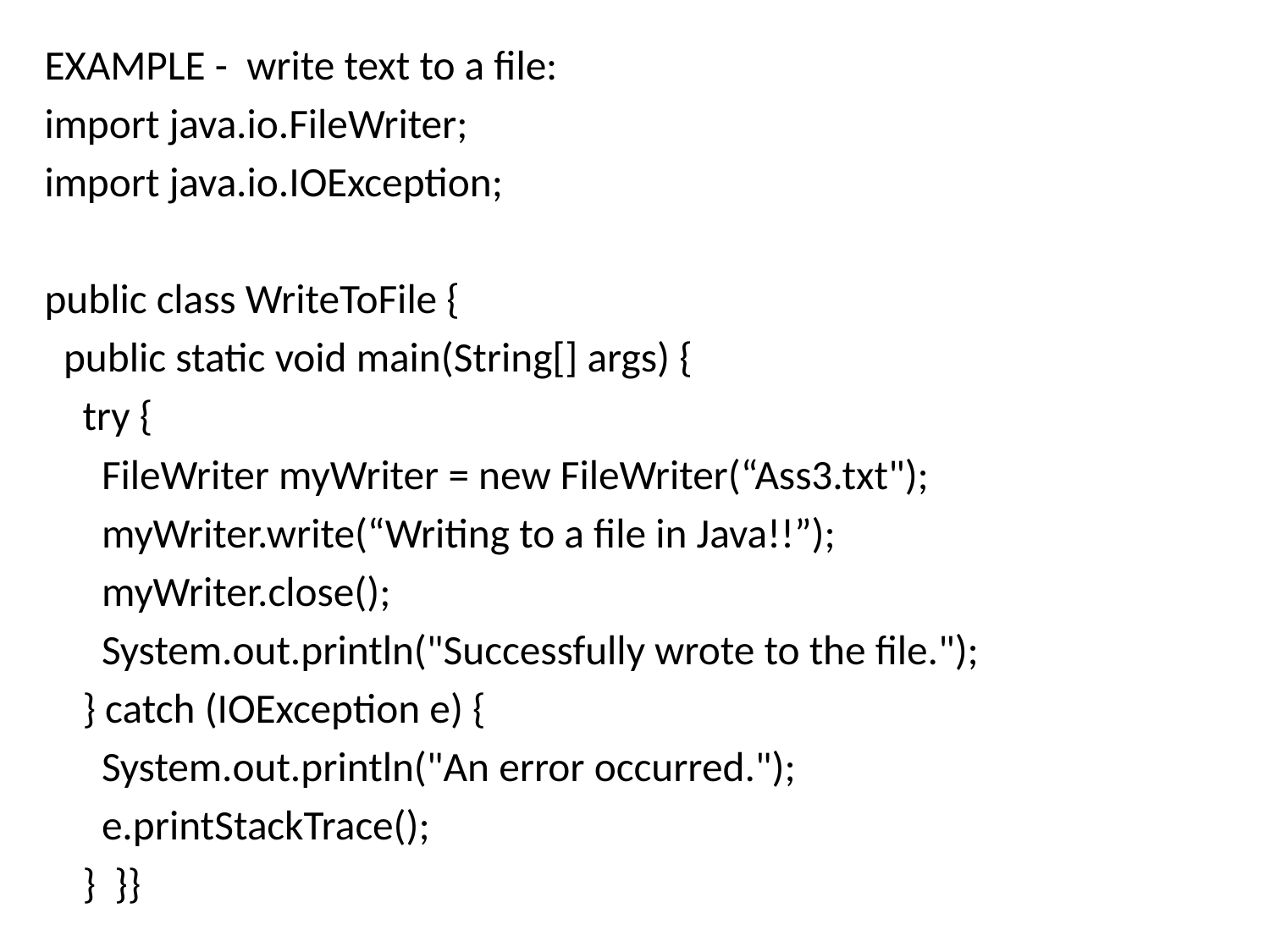

EXAMPLE -  write text to a file:
import java.io.FileWriter;
import java.io.IOException;

public class WriteToFile {
  public static void main(String[] args) {
    try {
      FileWriter myWriter = new FileWriter(“Ass3.txt");
      myWriter.write(“Writing to a file in Java!!”);
      myWriter.close();
      System.out.println("Successfully wrote to the file.");
    } catch (IOException e) {
      System.out.println("An error occurred.");
      e.printStackTrace();
    }  }}